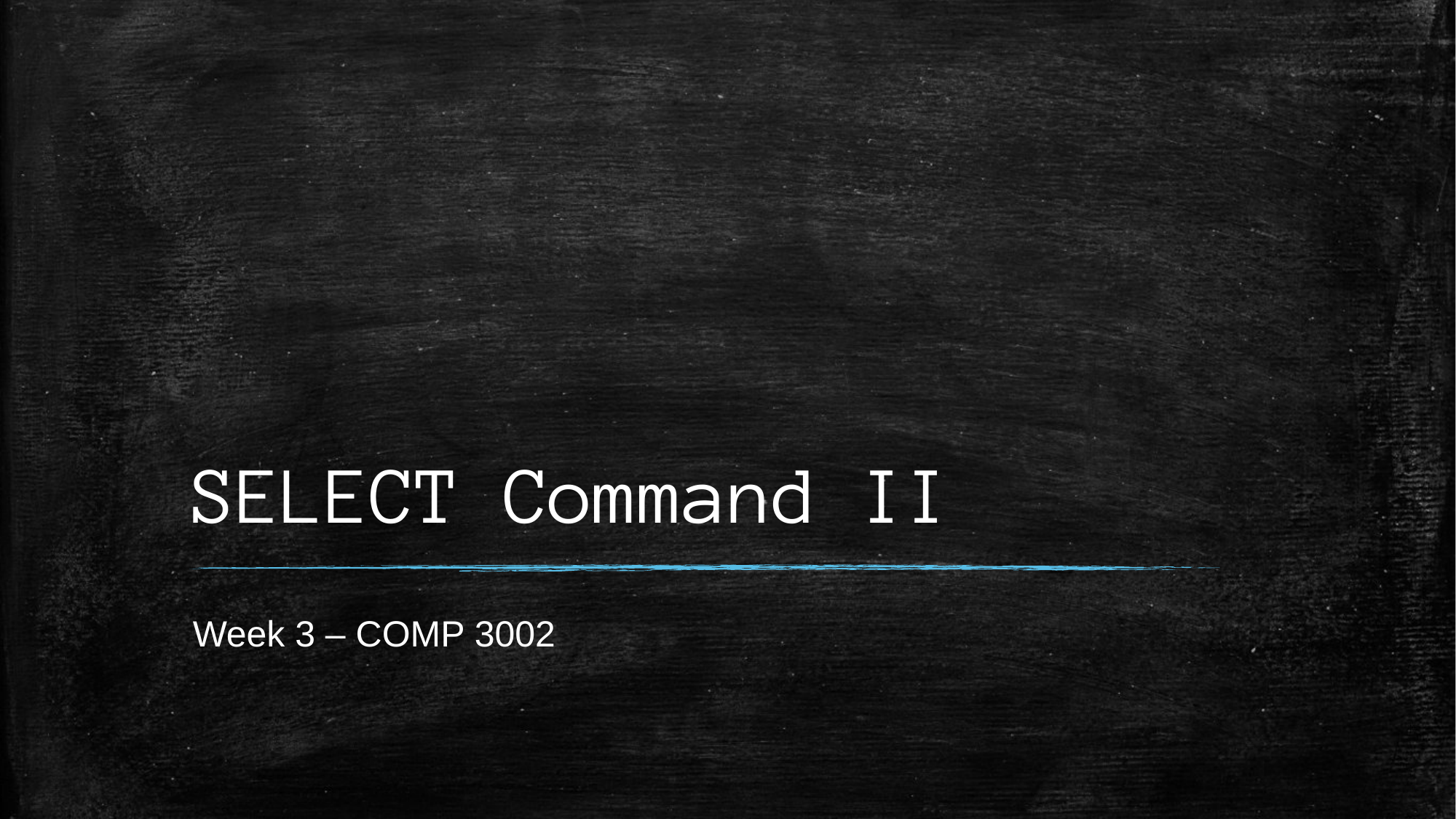

# SELECT Command II
Week 3 – COMP 3002